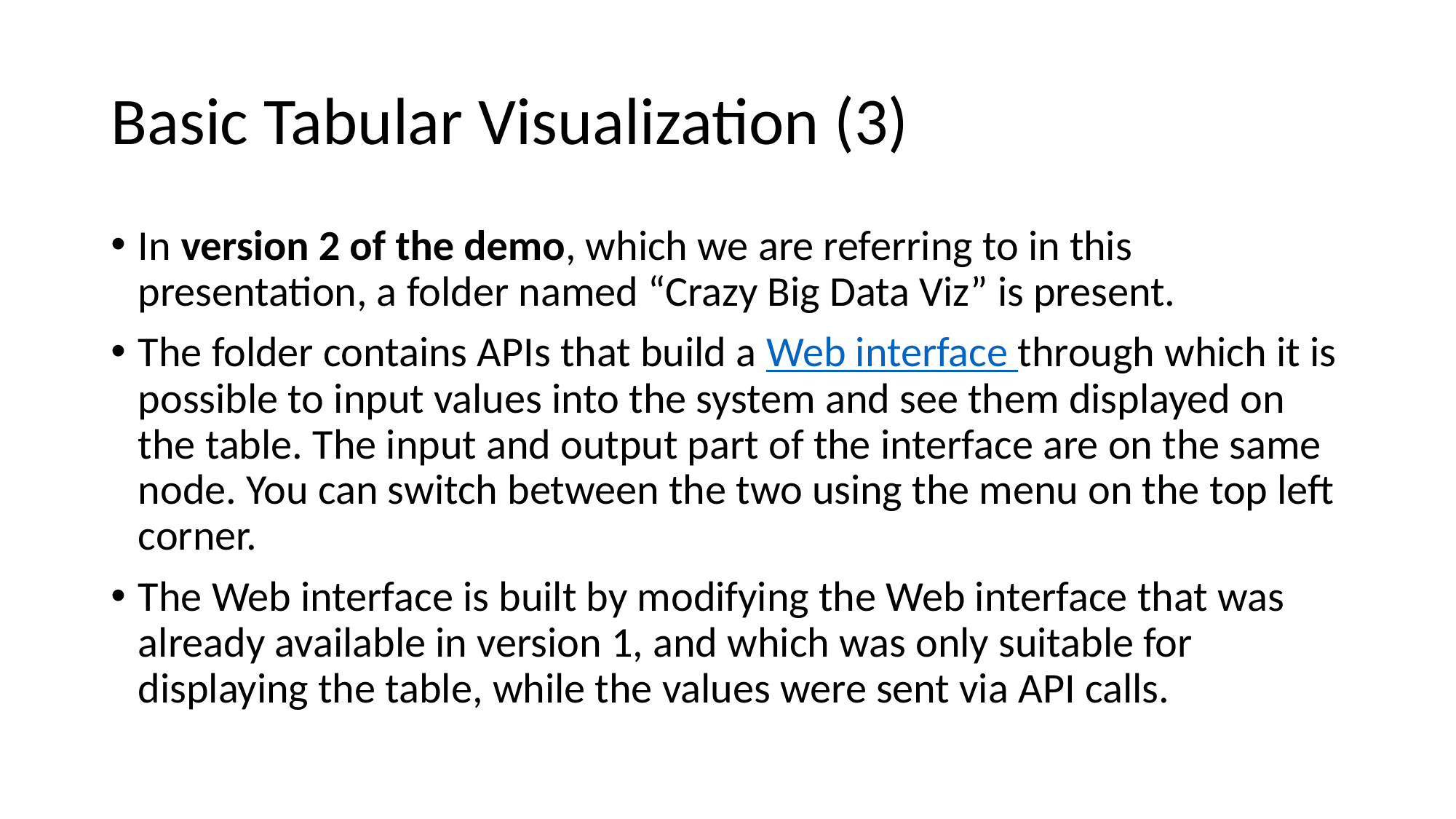

# Basic Tabular Visualization (3)
In version 2 of the demo, which we are referring to in this presentation, a folder named “Crazy Big Data Viz” is present.
The folder contains APIs that build a Web interface through which it is possible to input values into the system and see them displayed on the table. The input and output part of the interface are on the same node. You can switch between the two using the menu on the top left corner.
The Web interface is built by modifying the Web interface that was already available in version 1, and which was only suitable for displaying the table, while the values were sent via API calls.